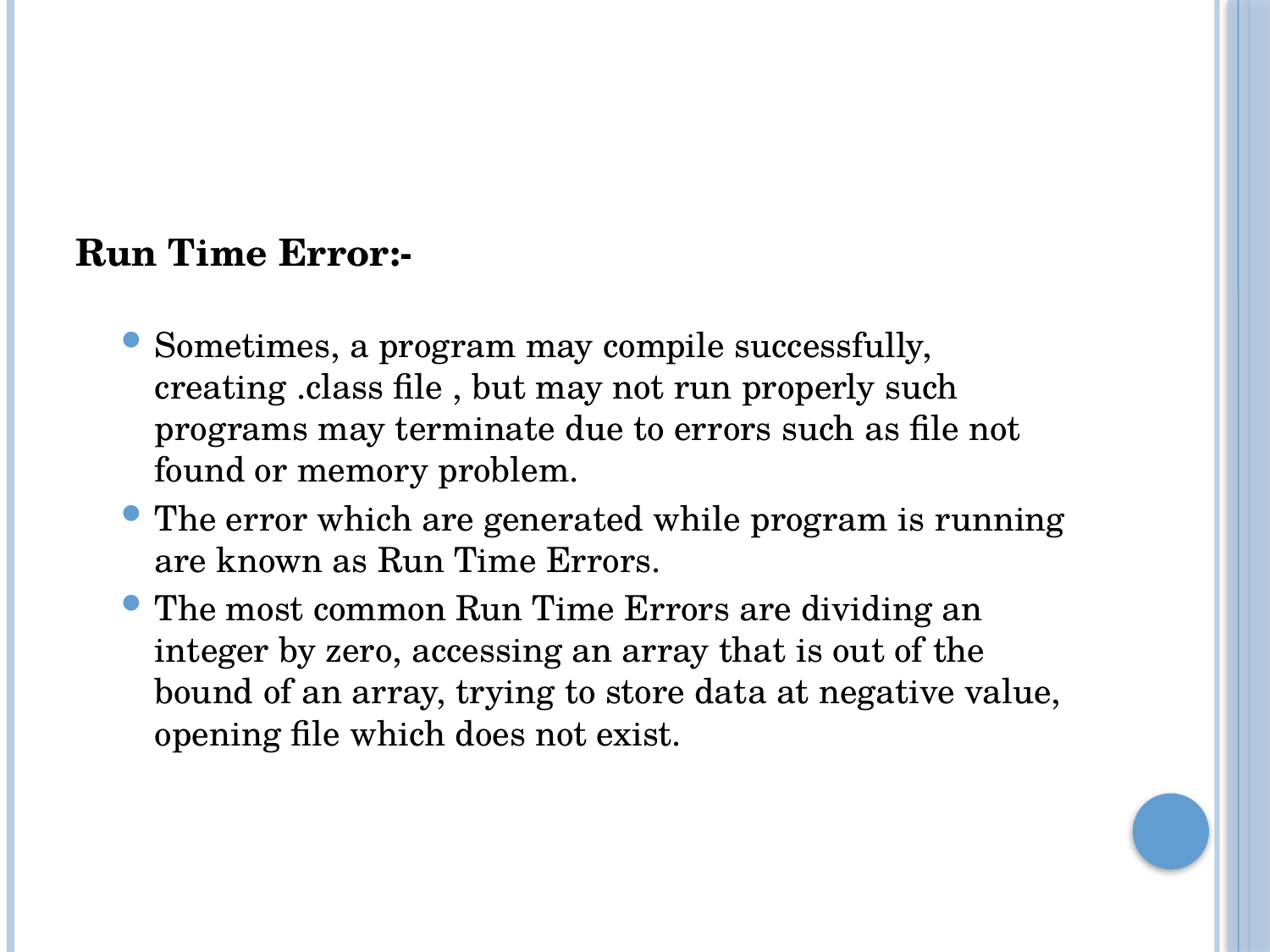

#
Run Time Error:-

Sometimes, a program may compile successfully, creating .class file , but may not run properly such programs may terminate due to errors such as file not found or memory problem.
The error which are generated while program is running are known as Run Time Errors.
The most common Run Time Errors are dividing an integer by zero, accessing an array that is out of the bound of an array, trying to store data at negative value, opening file which does not exist.